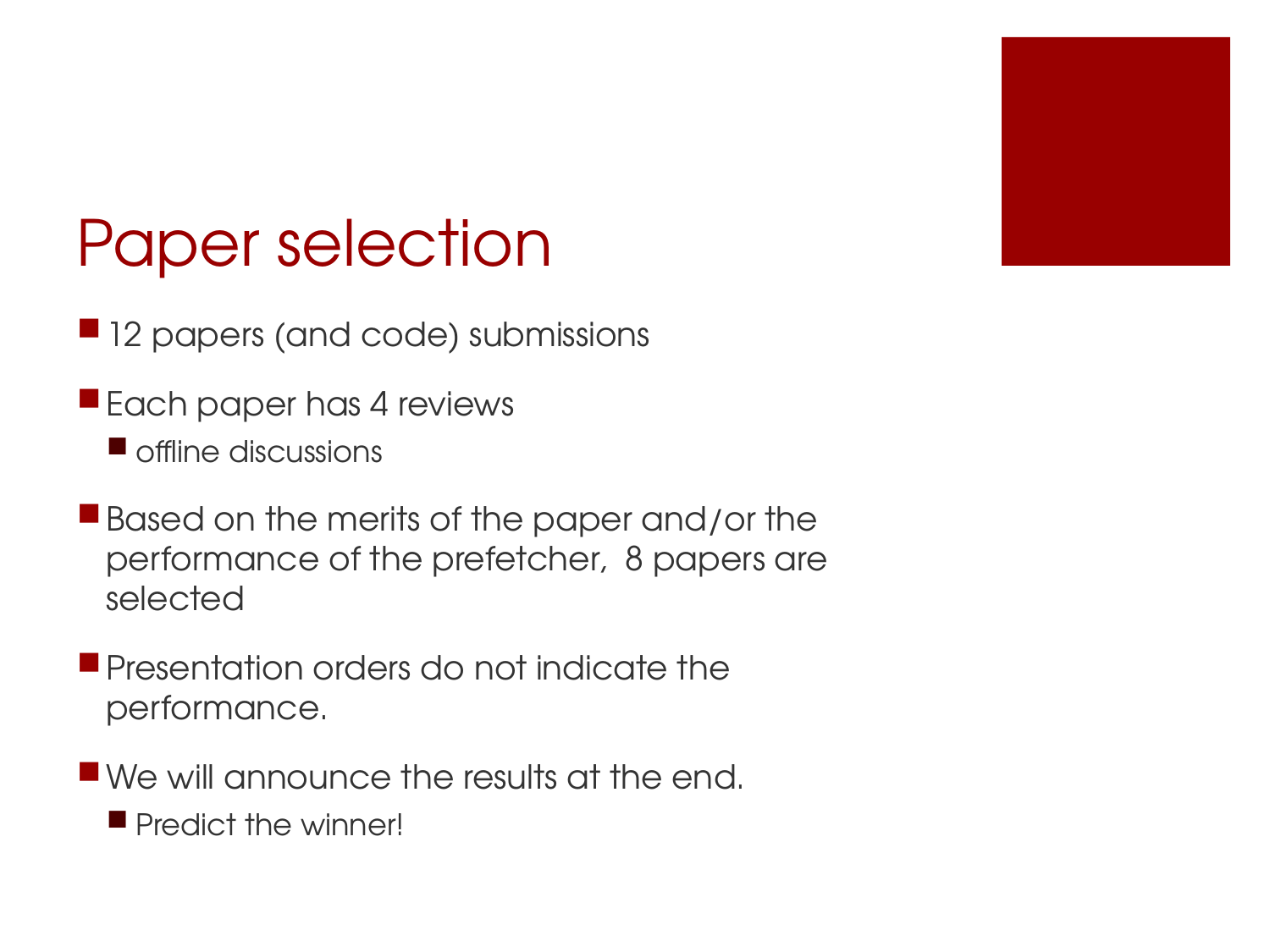

# Paper selection
12 papers (and code) submissions
Each paper has 4 reviews
offline discussions
Based on the merits of the paper and/or the performance of the prefetcher,  8 papers are selected
Presentation orders do not indicate the performance.
We will announce the results at the end.
Predict the winner!